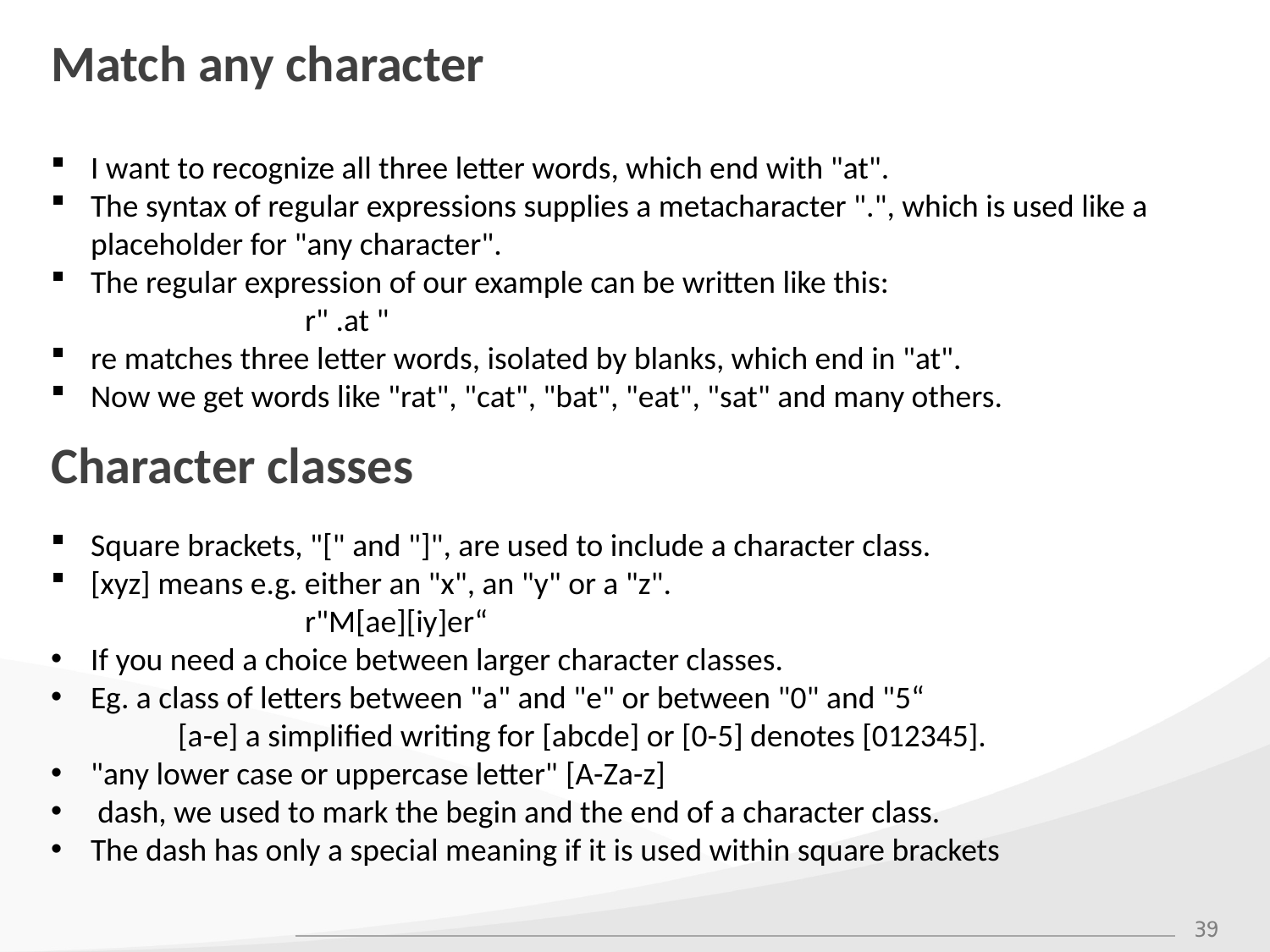

# Match any character
I want to recognize all three letter words, which end with "at".
The syntax of regular expressions supplies a metacharacter ".", which is used like a placeholder for "any character".
The regular expression of our example can be written like this:
		r" .at "
re matches three letter words, isolated by blanks, which end in "at".
Now we get words like "rat", "cat", "bat", "eat", "sat" and many others.
Character classes
Square brackets, "[" and "]", are used to include a character class.
[xyz] means e.g. either an "x", an "y" or a "z".
		r"M[ae][iy]er“
If you need a choice between larger character classes.
Eg. a class of letters between "a" and "e" or between "0" and "5“
	[a-e] a simplified writing for [abcde] or [0-5] denotes [012345].
"any lower case or uppercase letter" [A-Za-z]
 dash, we used to mark the begin and the end of a character class.
The dash has only a special meaning if it is used within square brackets